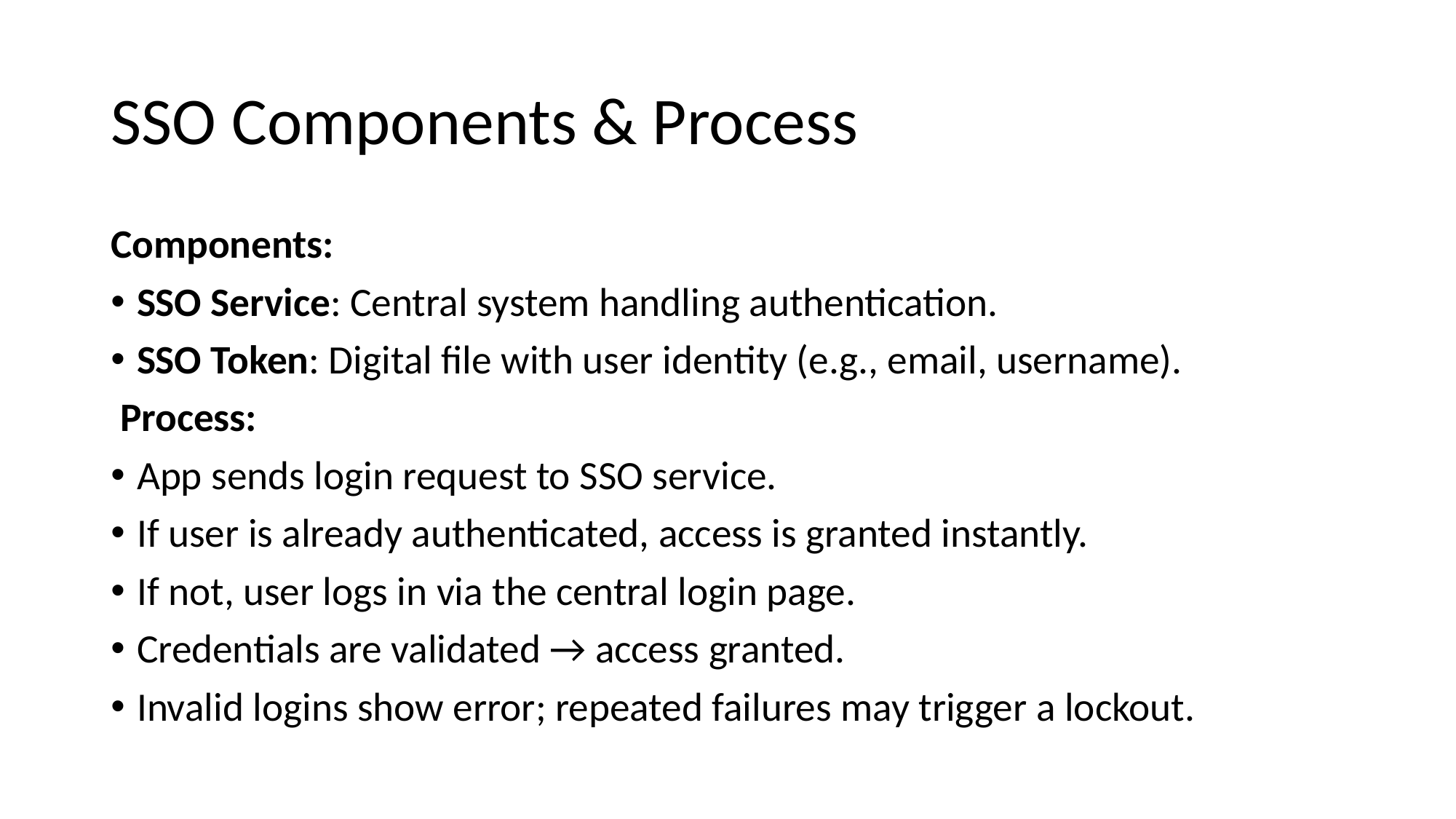

# SSO Components & Process
Components:
SSO Service: Central system handling authentication.
SSO Token: Digital file with user identity (e.g., email, username).
 Process:
App sends login request to SSO service.
If user is already authenticated, access is granted instantly.
If not, user logs in via the central login page.
Credentials are validated → access granted.
Invalid logins show error; repeated failures may trigger a lockout.